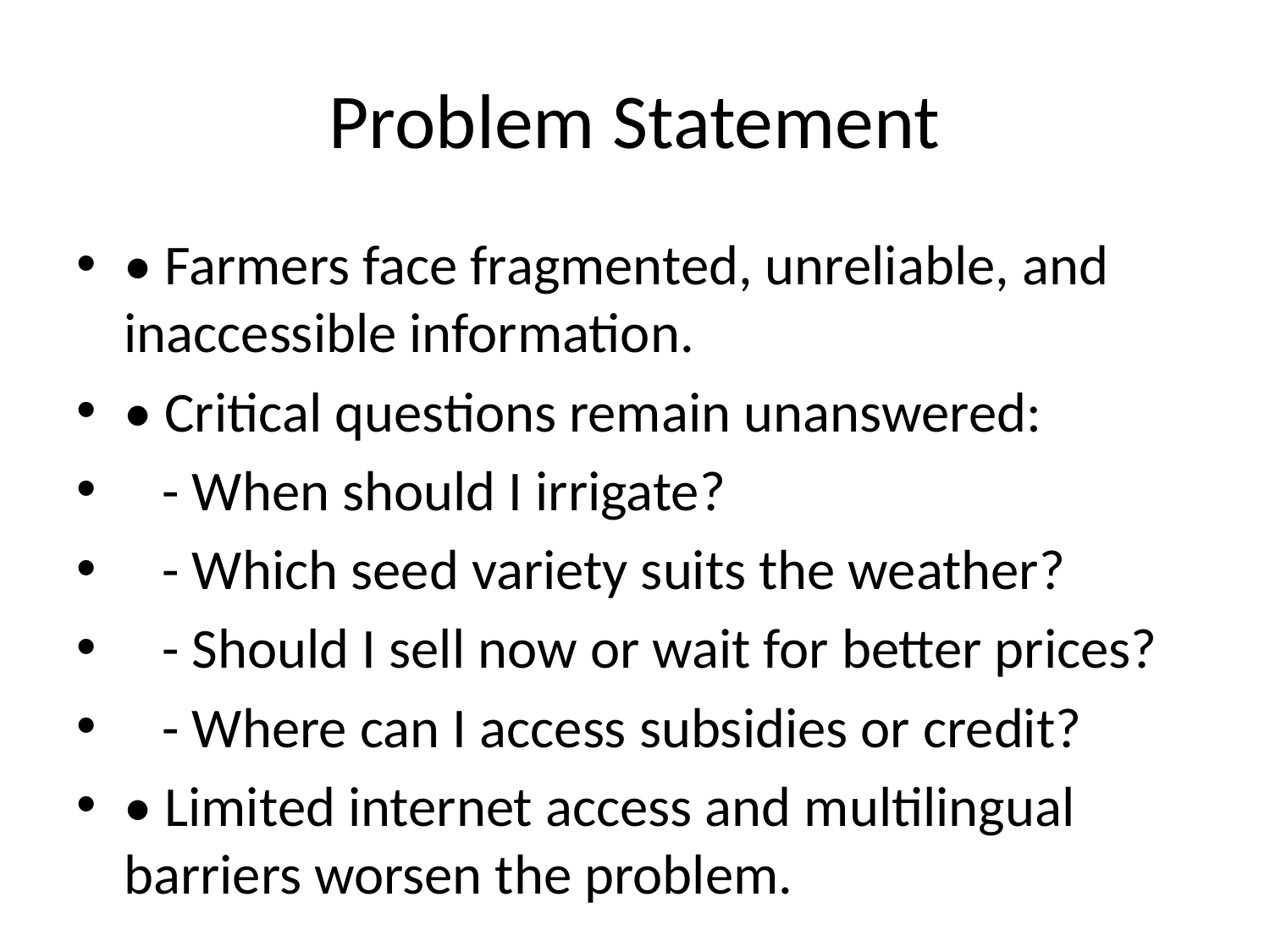

# Problem Statement
• Farmers face fragmented, unreliable, and inaccessible information.
• Critical questions remain unanswered:
   - When should I irrigate?
   - Which seed variety suits the weather?
   - Should I sell now or wait for better prices?
   - Where can I access subsidies or credit?
• Limited internet access and multilingual barriers worsen the problem.